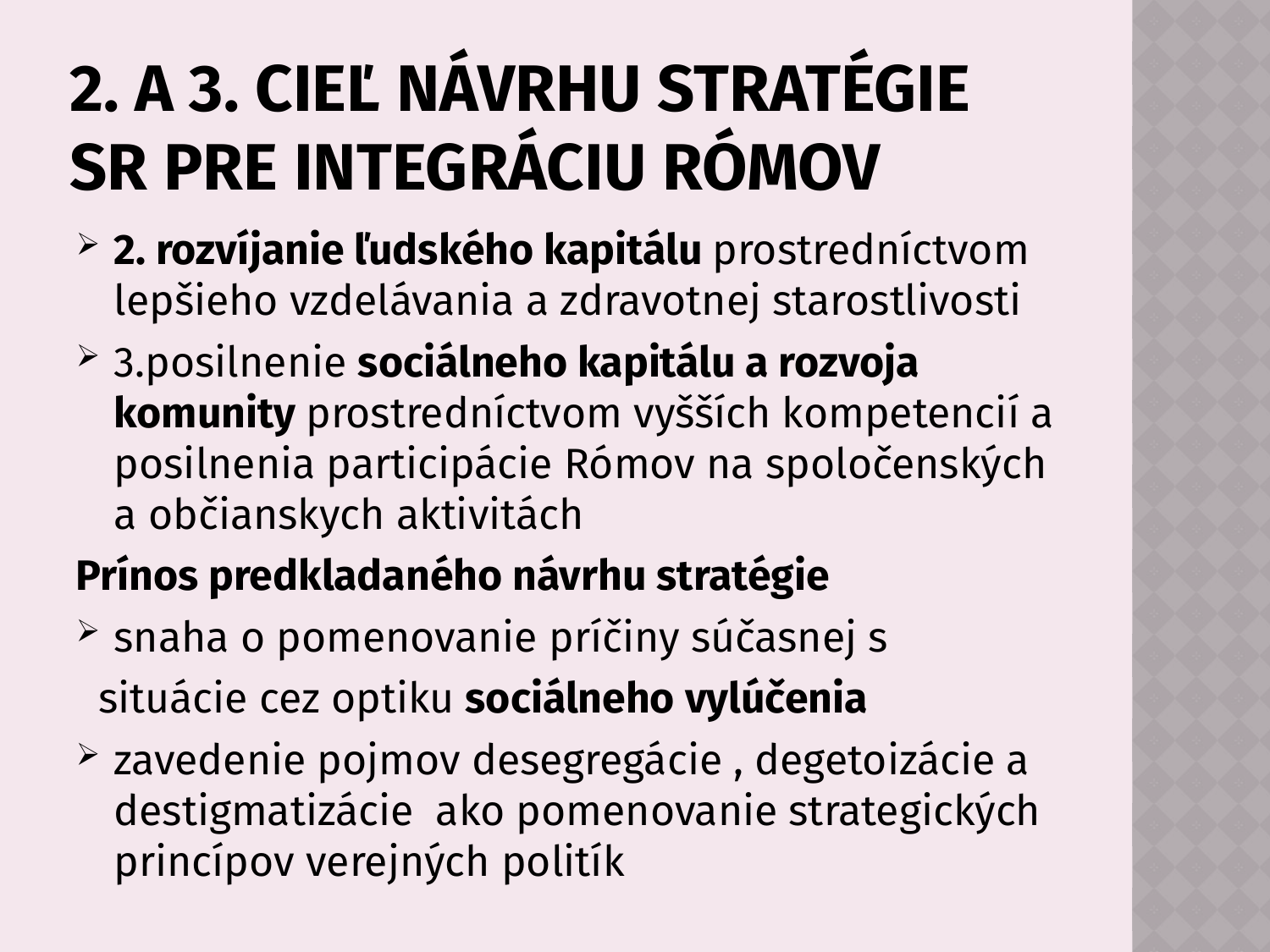

# 2. A 3. CIEĽ NÁVRHU STRATÉGIE sr PRE INTEGRÁCIU RÓMOV
2. rozvíjanie ľudského kapitálu prostredníctvom lepšieho vzdelávania a zdravotnej starostlivosti
3.posilnenie sociálneho kapitálu a rozvoja komunity prostredníctvom vyšších kompetencií a posilnenia participácie Rómov na spoločenských a občianskych aktivitách
Prínos predkladaného návrhu stratégie
snaha o pomenovanie príčiny súčasnej s
  situácie cez optiku sociálneho vylúčenia
zavedenie pojmov desegregácie , degetoizácie a destigmatizácie  ako pomenovanie strategických princípov verejných politík